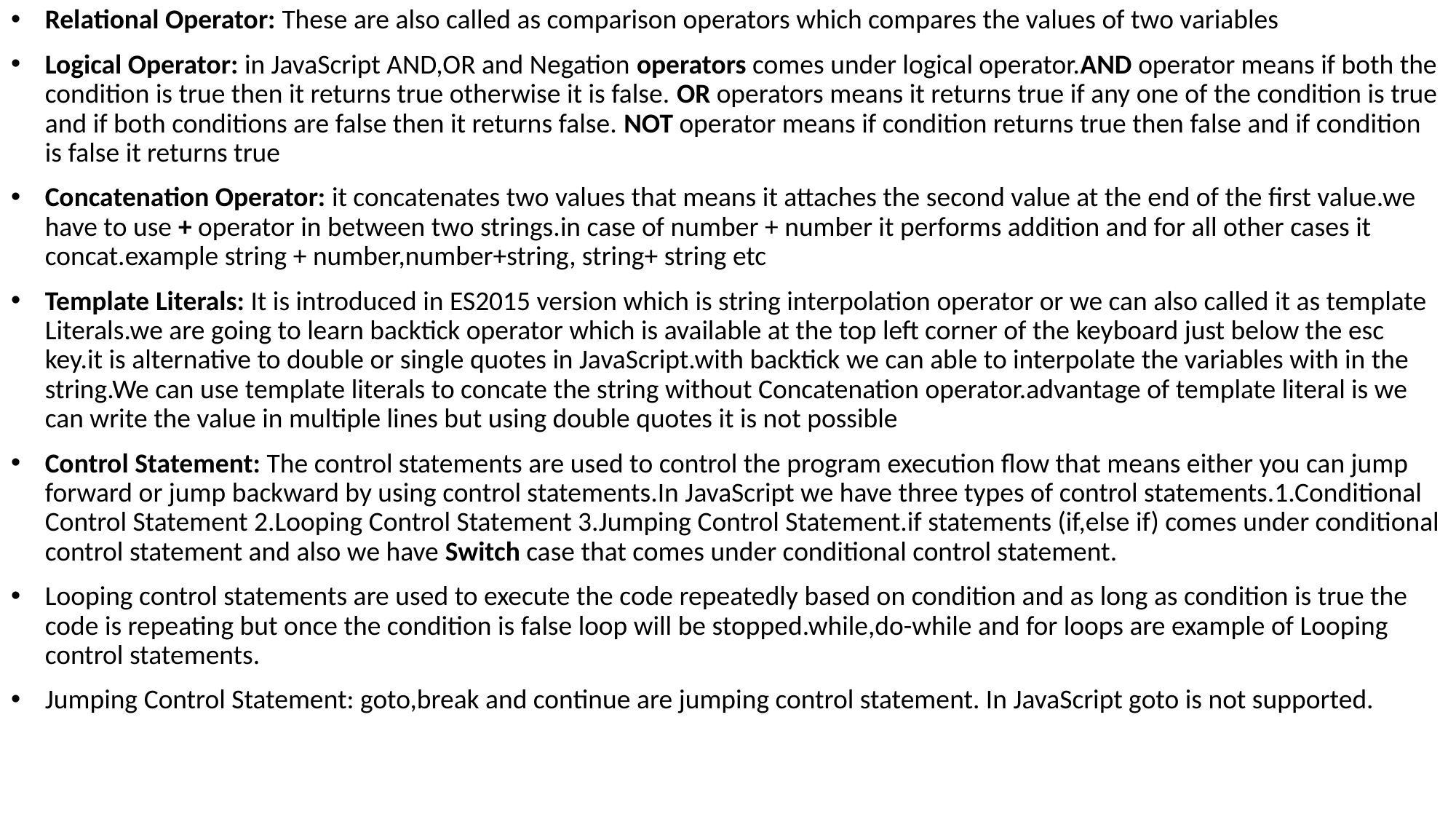

Relational Operator: These are also called as comparison operators which compares the values of two variables
Logical Operator: in JavaScript AND,OR and Negation operators comes under logical operator.AND operator means if both the condition is true then it returns true otherwise it is false. OR operators means it returns true if any one of the condition is true and if both conditions are false then it returns false. NOT operator means if condition returns true then false and if condition is false it returns true
Concatenation Operator: it concatenates two values that means it attaches the second value at the end of the first value.we have to use + operator in between two strings.in case of number + number it performs addition and for all other cases it concat.example string + number,number+string, string+ string etc
Template Literals: It is introduced in ES2015 version which is string interpolation operator or we can also called it as template Literals.we are going to learn backtick operator which is available at the top left corner of the keyboard just below the esc key.it is alternative to double or single quotes in JavaScript.with backtick we can able to interpolate the variables with in the string.We can use template literals to concate the string without Concatenation operator.advantage of template literal is we can write the value in multiple lines but using double quotes it is not possible
Control Statement: The control statements are used to control the program execution flow that means either you can jump forward or jump backward by using control statements.In JavaScript we have three types of control statements.1.Conditional Control Statement 2.Looping Control Statement 3.Jumping Control Statement.if statements (if,else if) comes under conditional control statement and also we have Switch case that comes under conditional control statement.
Looping control statements are used to execute the code repeatedly based on condition and as long as condition is true the code is repeating but once the condition is false loop will be stopped.while,do-while and for loops are example of Looping control statements.
Jumping Control Statement: goto,break and continue are jumping control statement. In JavaScript goto is not supported.